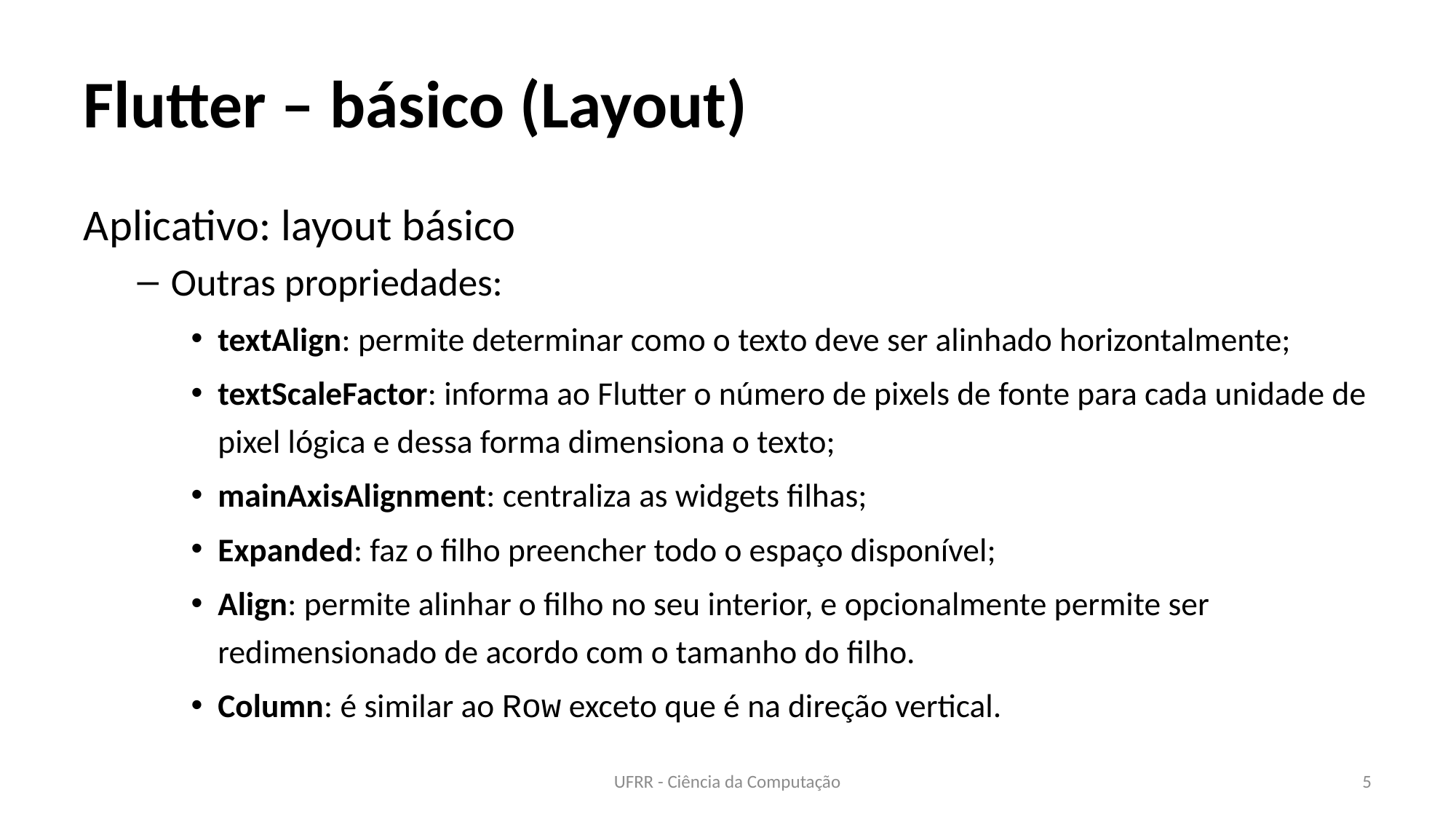

# Flutter – básico (Layout)
Aplicativo: layout básico
Outras propriedades:
textAlign: permite determinar como o texto deve ser alinhado horizontalmente;
textScaleFactor: informa ao Flutter o número de pixels de fonte para cada unidade de pixel lógica e dessa forma dimensiona o texto;
mainAxisAlignment: centraliza as widgets filhas;
Expanded: faz o filho preencher todo o espaço disponível;
Align: permite alinhar o filho no seu interior, e opcionalmente permite ser redimensionado de acordo com o tamanho do filho.
Column: é similar ao Row exceto que é na direção vertical.
UFRR - Ciência da Computação
5